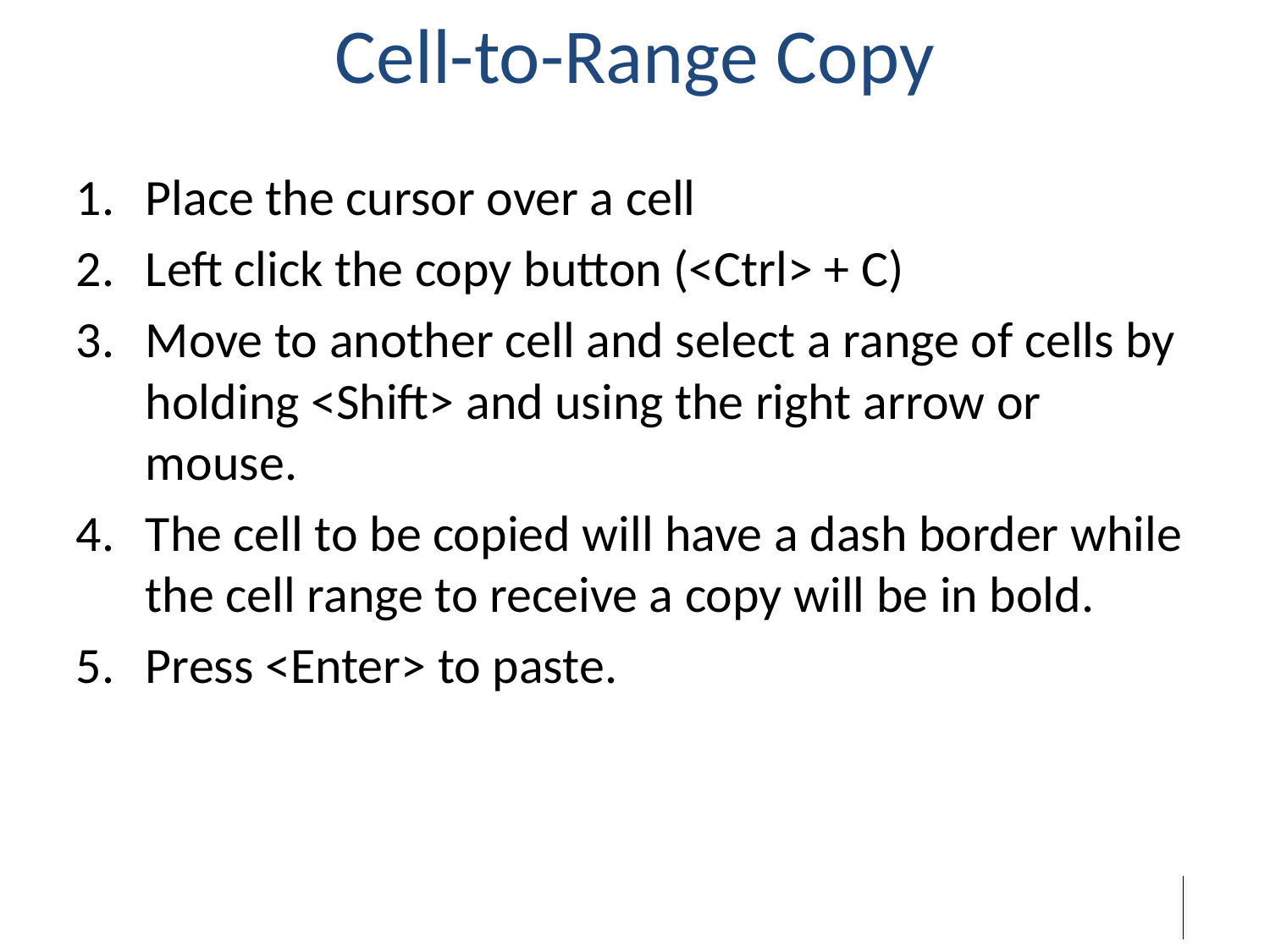

# Cell-to-Range Copy
Place the cursor over a cell
Left click the copy button (<Ctrl> + C)
Move to another cell and select a range of cells by holding <Shift> and using the right arrow or mouse.
The cell to be copied will have a dash border while the cell range to receive a copy will be in bold.
Press <Enter> to paste.